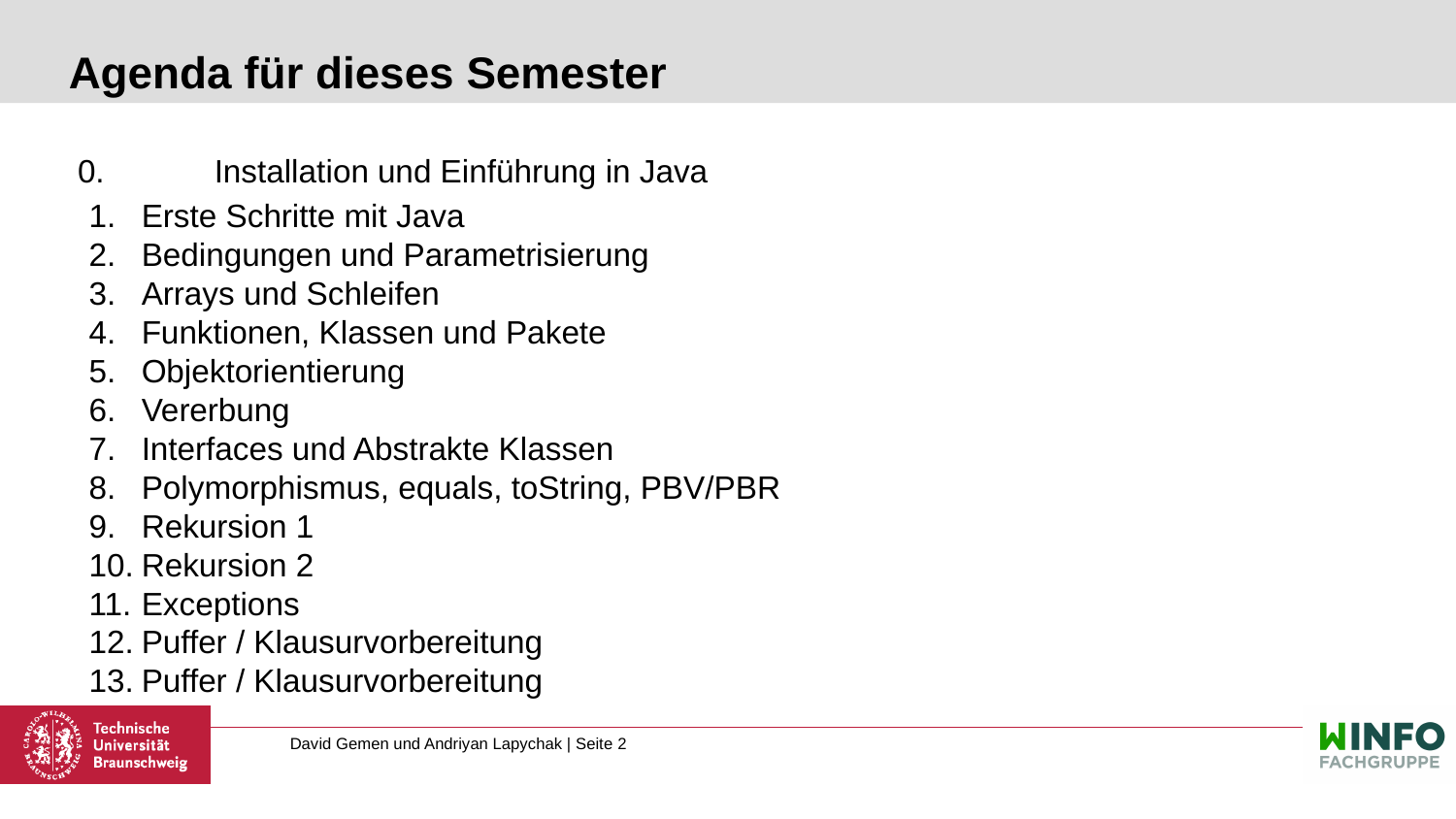

# Agenda für dieses Semester
 0. 	Installation und Einführung in Java
Erste Schritte mit Java
Bedingungen und Parametrisierung
Arrays und Schleifen
Funktionen, Klassen und Pakete
Objektorientierung
Vererbung
Interfaces und Abstrakte Klassen
Polymorphismus, equals, toString, PBV/PBR
Rekursion 1
Rekursion 2
Exceptions
Puffer / Klausurvorbereitung
Puffer / Klausurvorbereitung